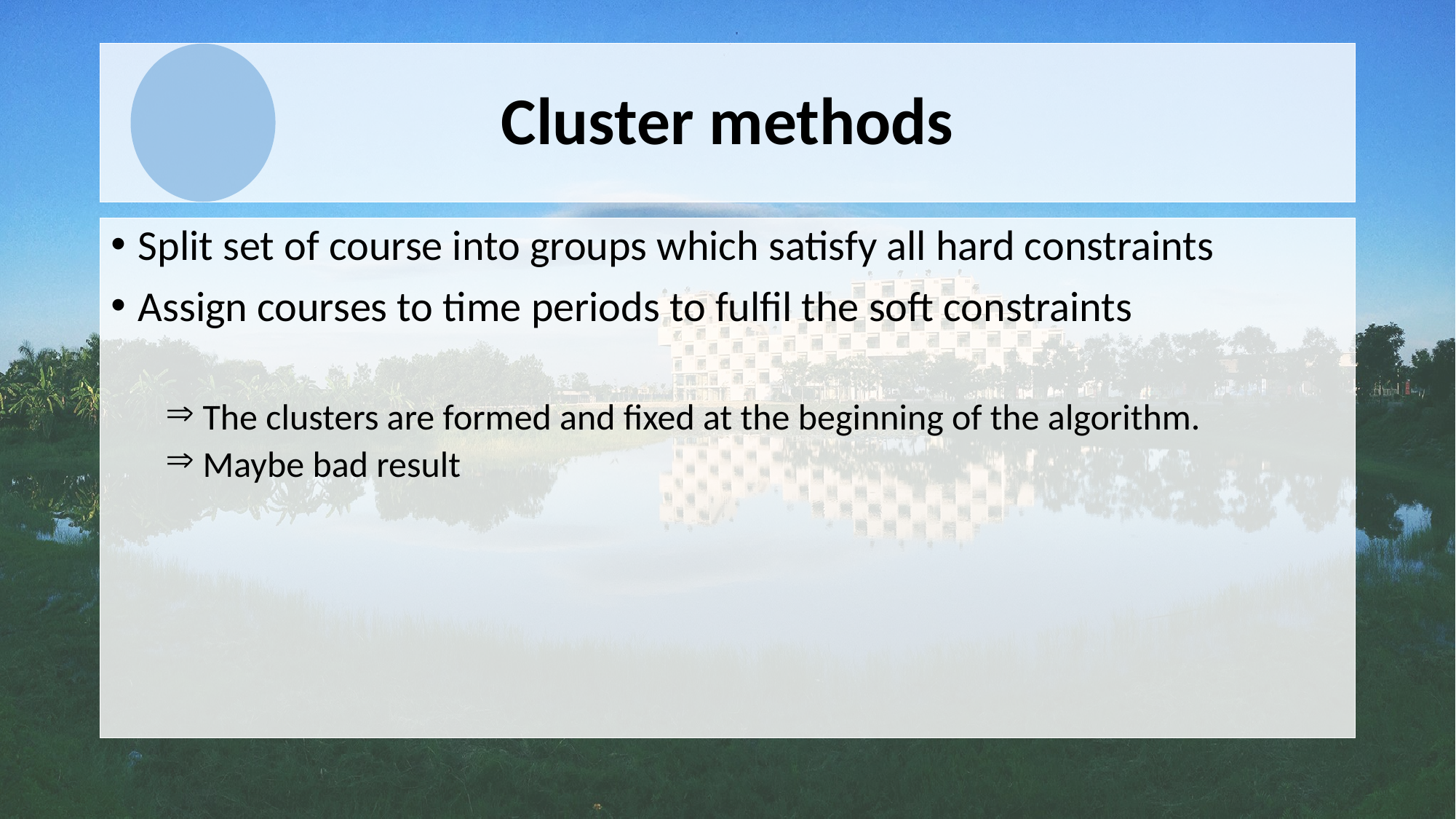

# Cluster methods
Split set of course into groups which satisfy all hard constraints
Assign courses to time periods to fulfil the soft constraints

 The clusters are formed and fixed at the beginning of the algorithm.
 Maybe bad result